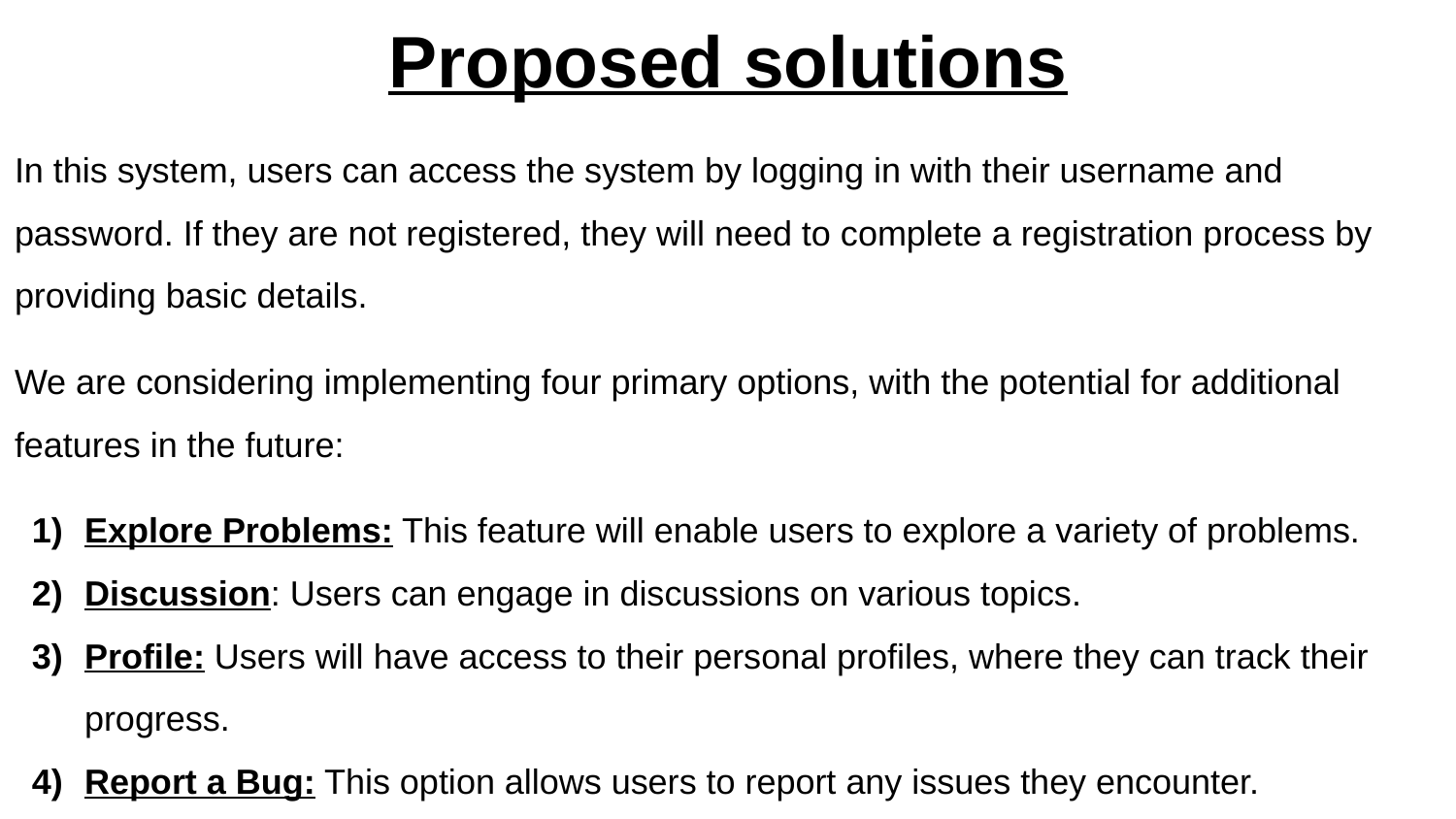

# Proposed solutions
In this system, users can access the system by logging in with their username and password. If they are not registered, they will need to complete a registration process by providing basic details.
We are considering implementing four primary options, with the potential for additional features in the future:
Explore Problems: This feature will enable users to explore a variety of problems.
Discussion: Users can engage in discussions on various topics.
Profile: Users will have access to their personal profiles, where they can track their progress.
Report a Bug: This option allows users to report any issues they encounter.